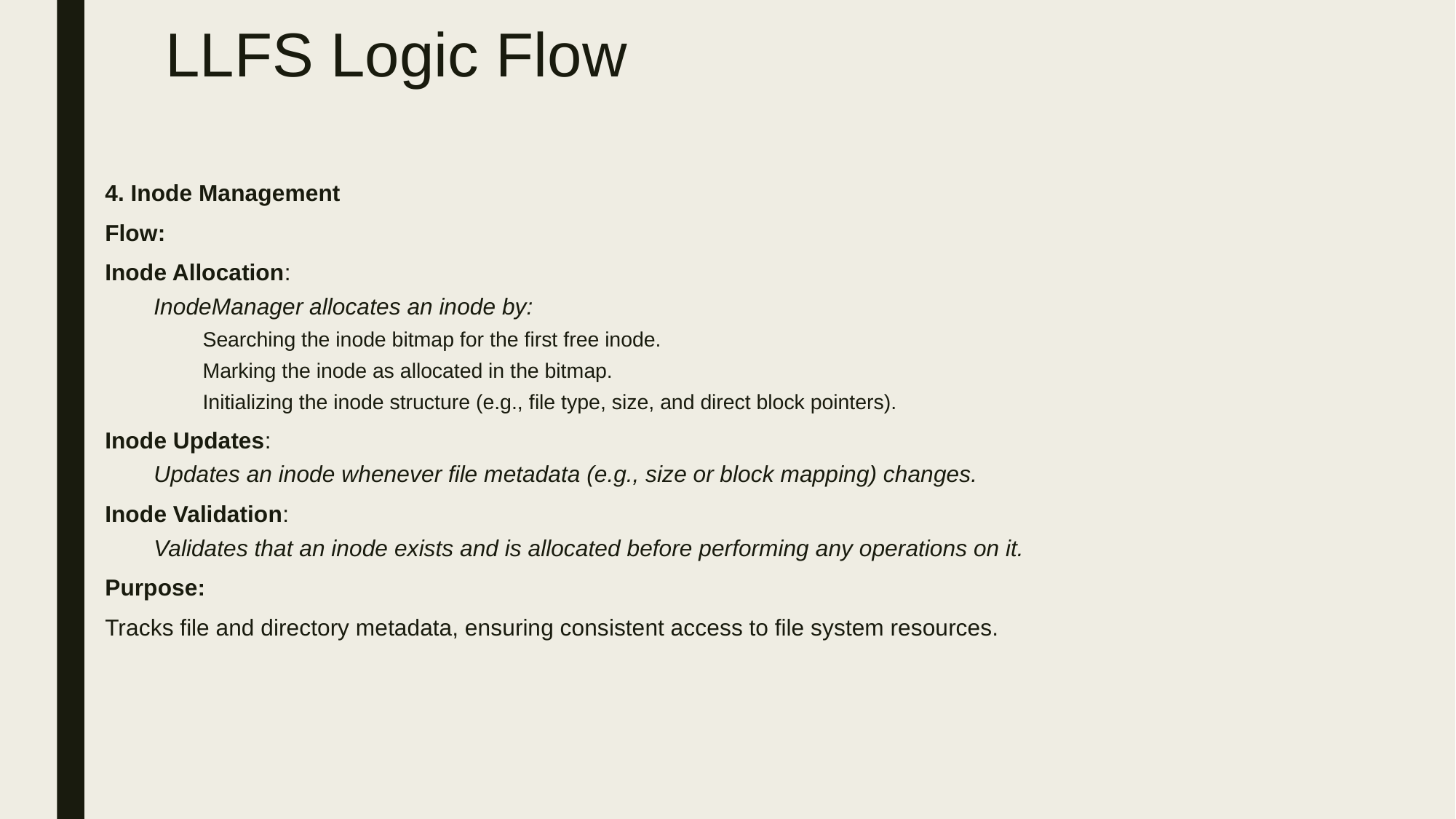

# LLFS Logic Flow
4. Inode Management
Flow:
Inode Allocation:
InodeManager allocates an inode by:
Searching the inode bitmap for the first free inode.
Marking the inode as allocated in the bitmap.
Initializing the inode structure (e.g., file type, size, and direct block pointers).
Inode Updates:
Updates an inode whenever file metadata (e.g., size or block mapping) changes.
Inode Validation:
Validates that an inode exists and is allocated before performing any operations on it.
Purpose:
Tracks file and directory metadata, ensuring consistent access to file system resources.